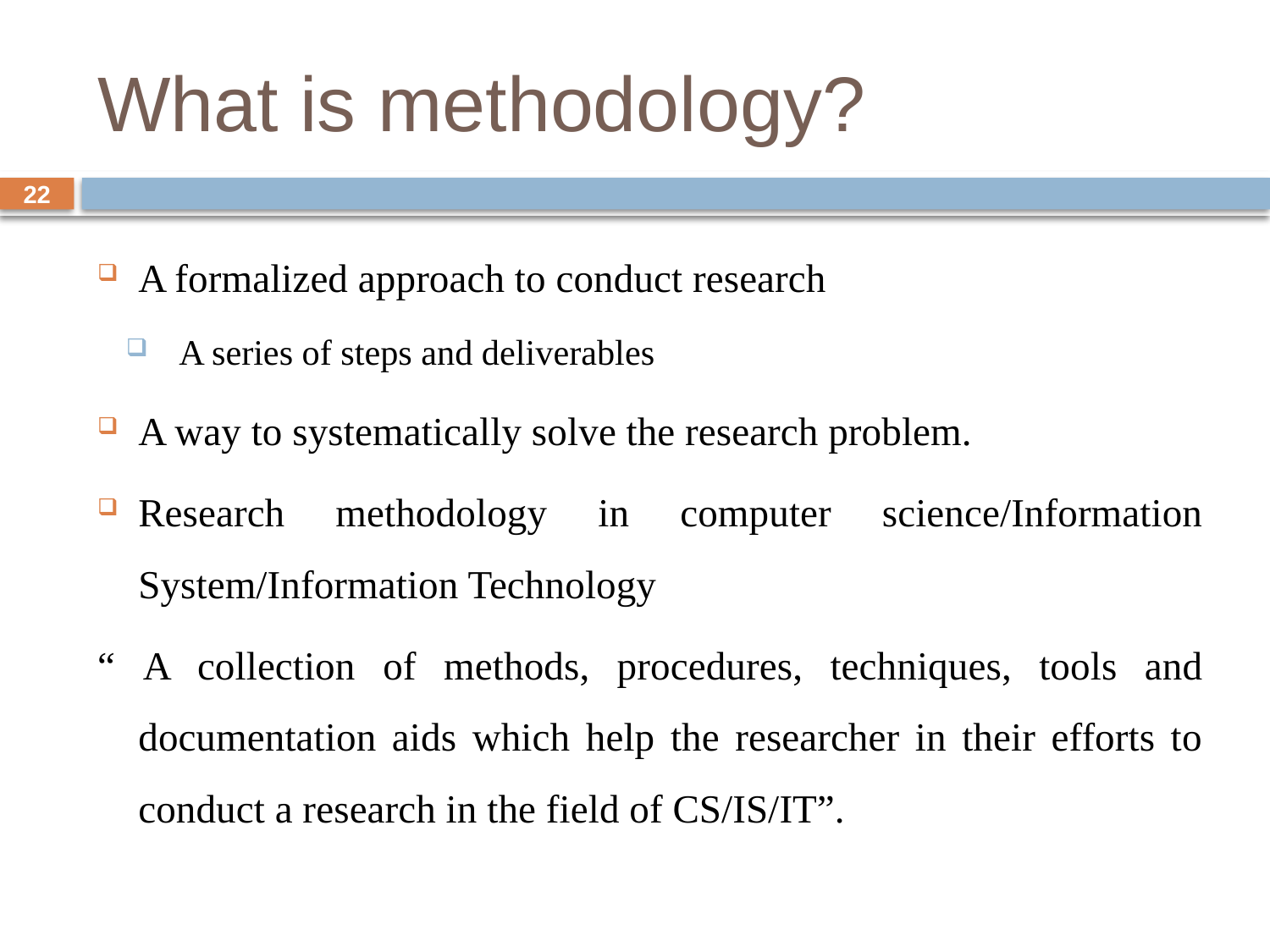

# What is methodology?
22
A formalized approach to conduct research
A series of steps and deliverables
A way to systematically solve the research problem.
Research methodology in computer science/Information System/Information Technology
“ A collection of methods, procedures, techniques, tools and documentation aids which help the researcher in their efforts to conduct a research in the field of CS/IS/IT”.